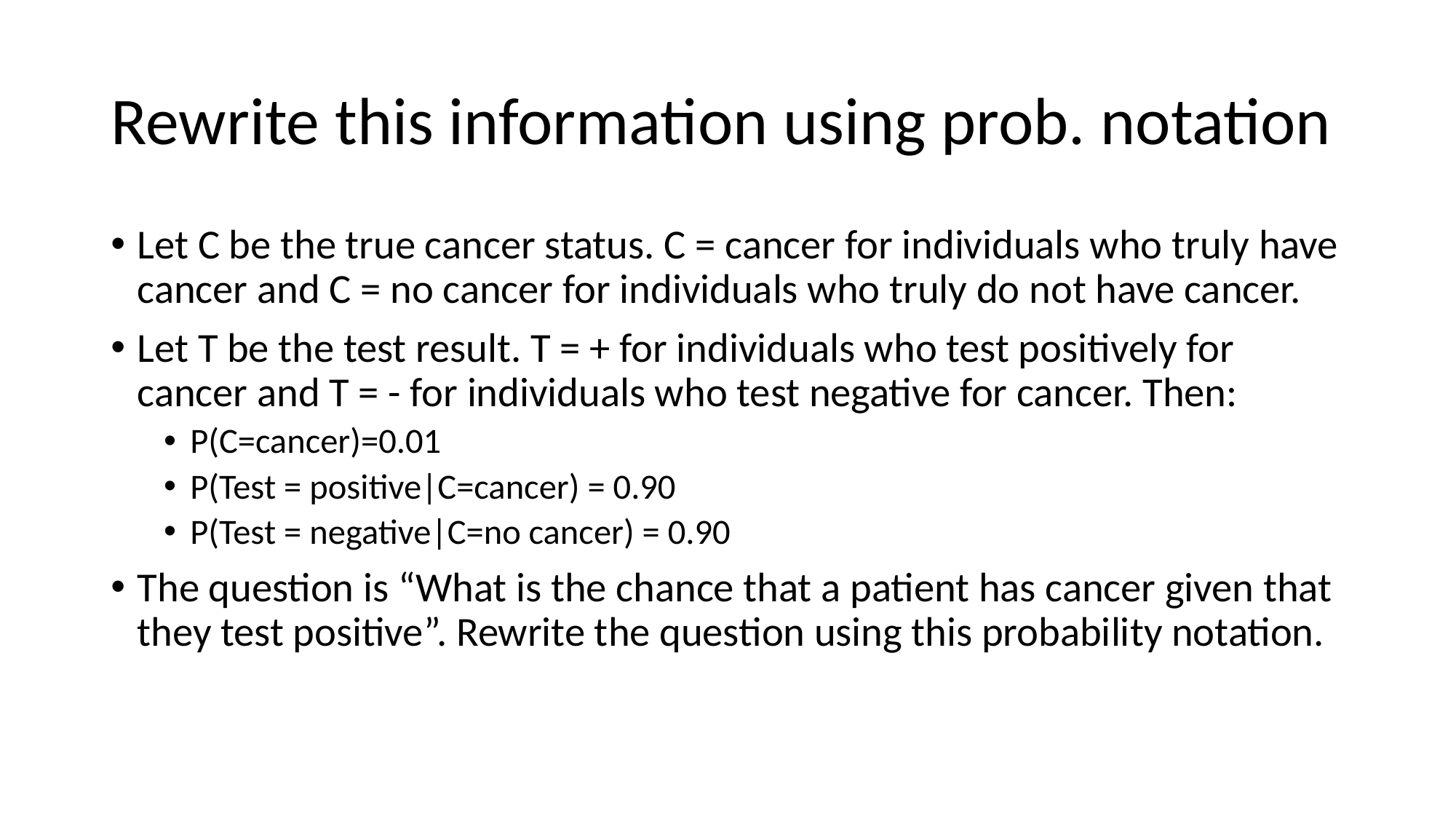

# Rewrite this information using prob. notation
Let C be the true cancer status. C = cancer for individuals who truly have cancer and C = no cancer for individuals who truly do not have cancer.
Let T be the test result. T = + for individuals who test positively for cancer and T = - for individuals who test negative for cancer. Then:
P(C=cancer)=0.01
P(Test = positive|C=cancer) = 0.90
P(Test = negative|C=no cancer) = 0.90
The question is “What is the chance that a patient has cancer given that they test positive”. Rewrite the question using this probability notation.